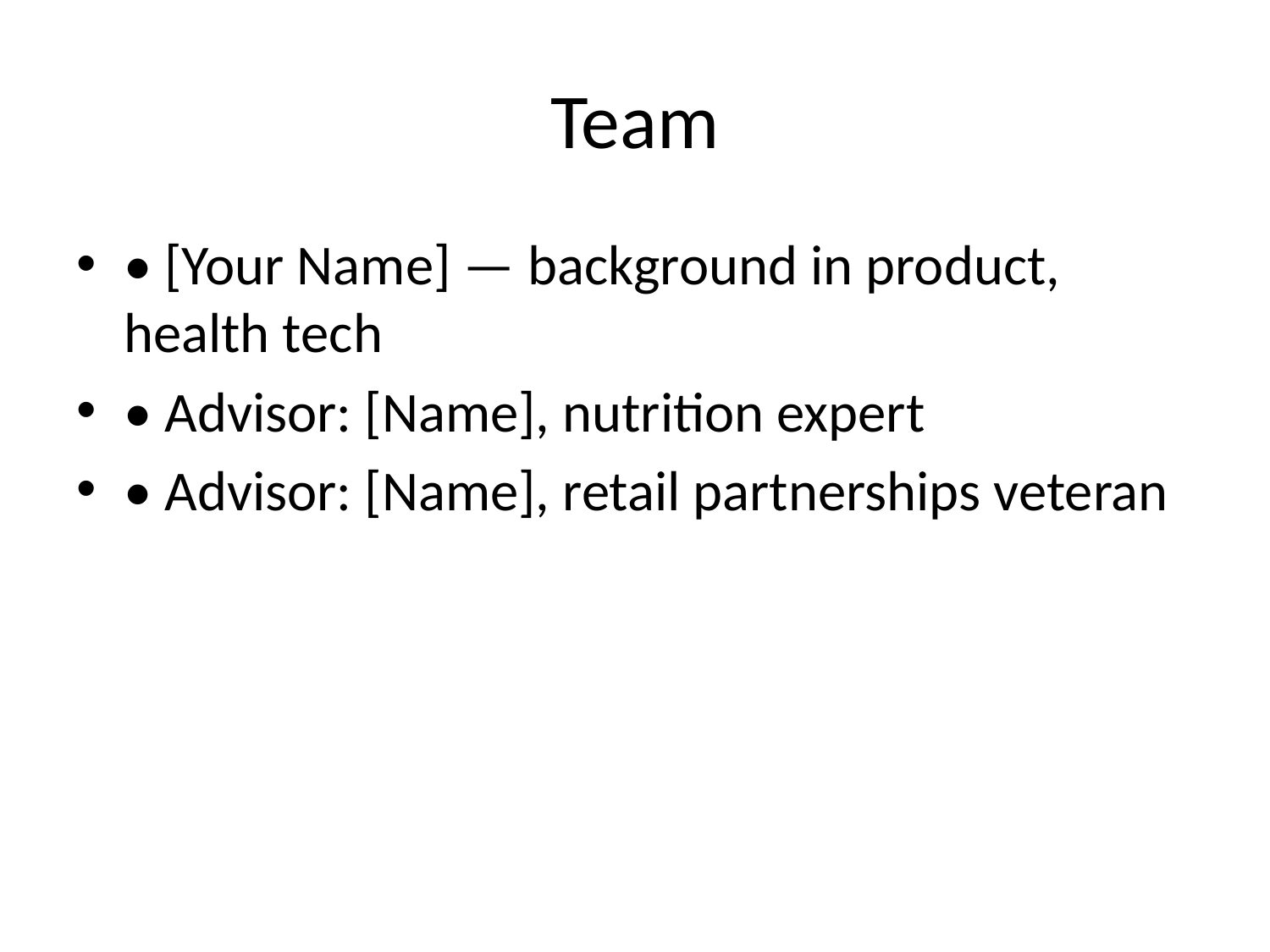

# Team
• [Your Name] — background in product, health tech
• Advisor: [Name], nutrition expert
• Advisor: [Name], retail partnerships veteran